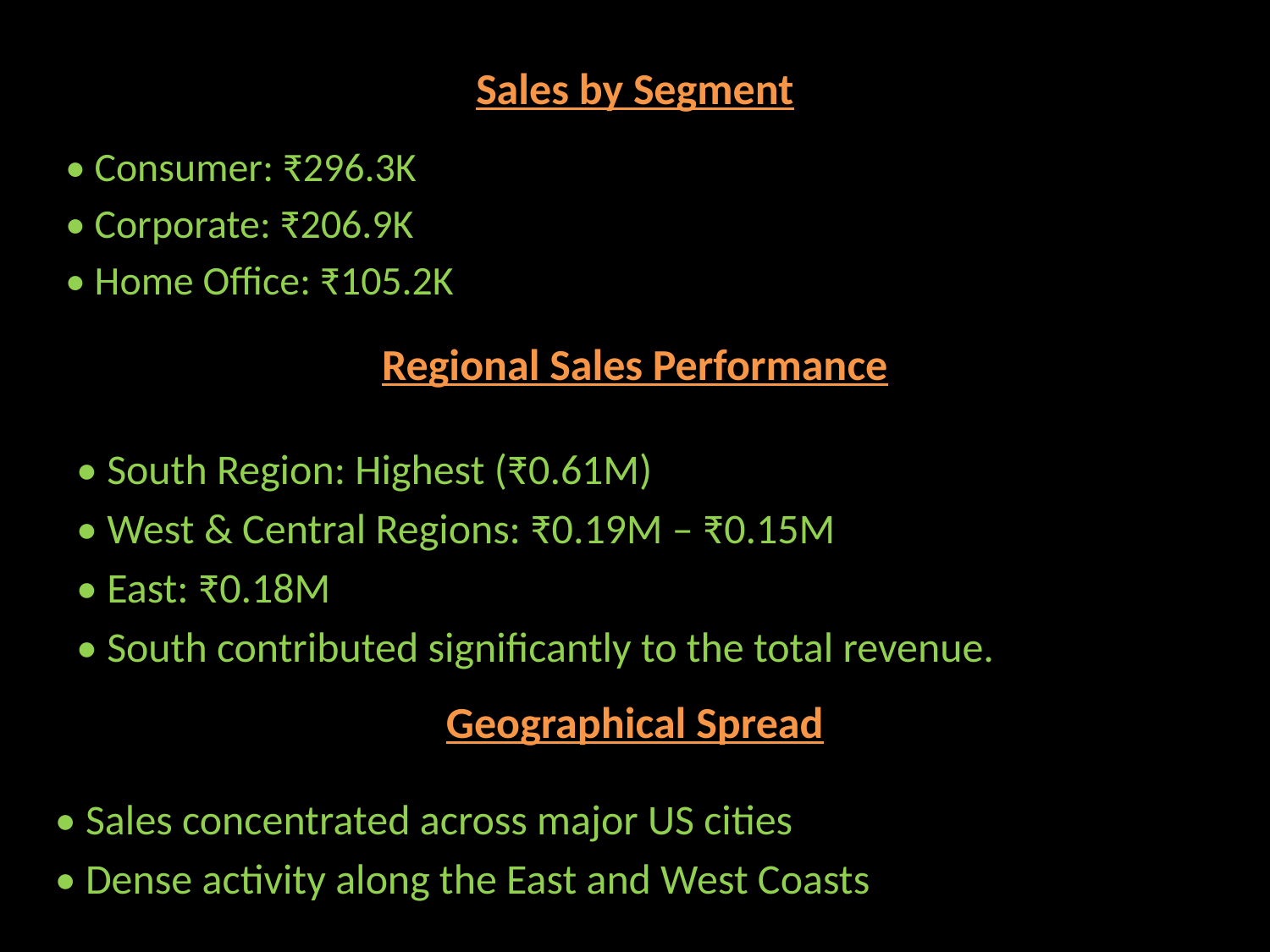

# Sales by Segment
• Consumer: ₹296.3K
• Corporate: ₹206.9K
• Home Office: ₹105.2K
Regional Sales Performance
• South Region: Highest (₹0.61M)
• West & Central Regions: ₹0.19M – ₹0.15M
• East: ₹0.18M
• South contributed significantly to the total revenue.
Geographical Spread
• Sales concentrated across major US cities
• Dense activity along the East and West Coasts